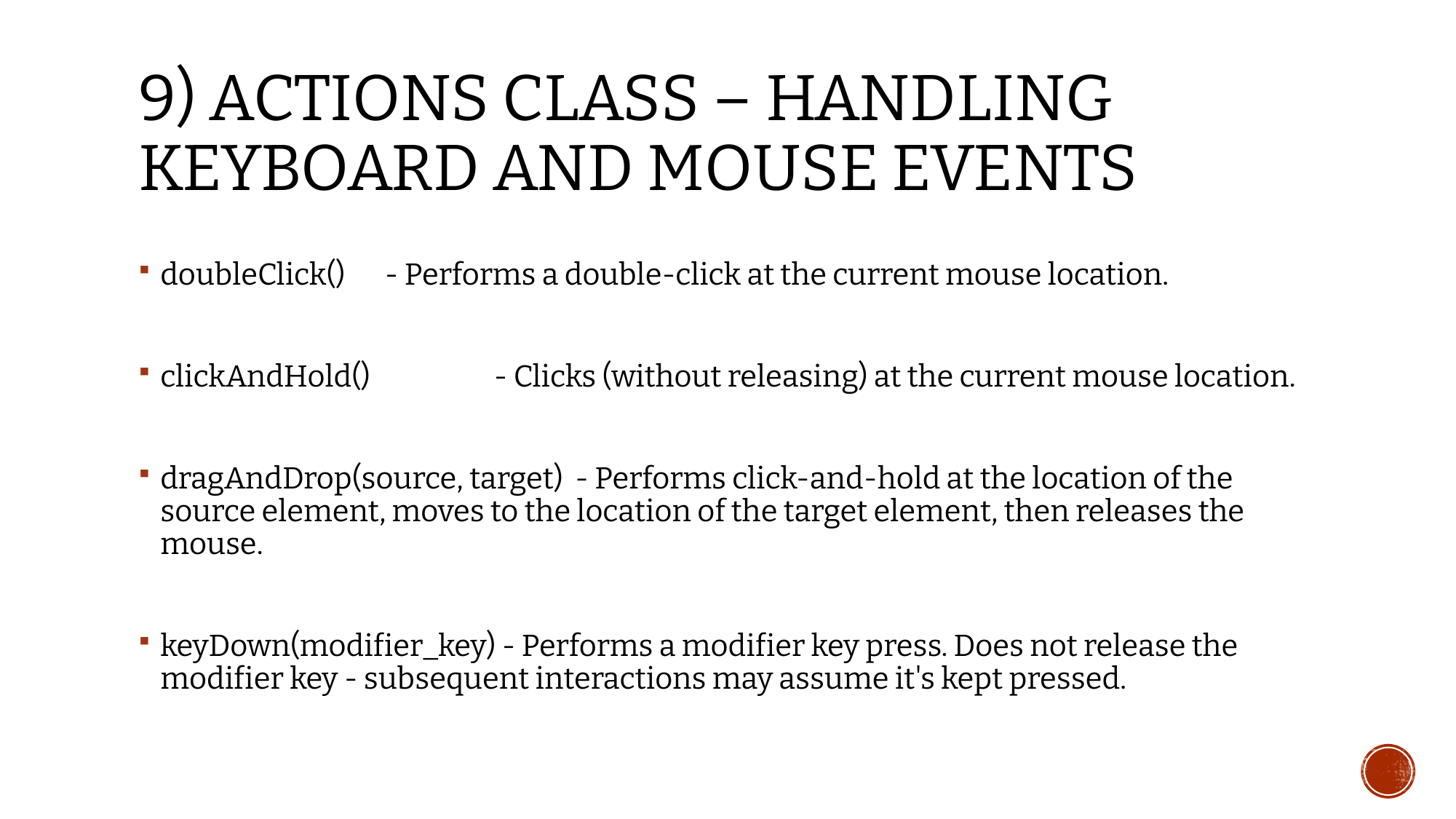

# 9) Actions Class – Handling keyboard and mouse events
doubleClick()	 - Performs a double-click at the current mouse location.

clickAndHold()  	 - Clicks (without releasing) at the current mouse location.

dragAndDrop(source, target)  - Performs click-and-hold at the location of the source element, moves to the location of the target element, then releases the mouse.

keyDown(modifier_key) - Performs a modifier key press. Does not release the modifier key - subsequent interactions may assume it's kept pressed.